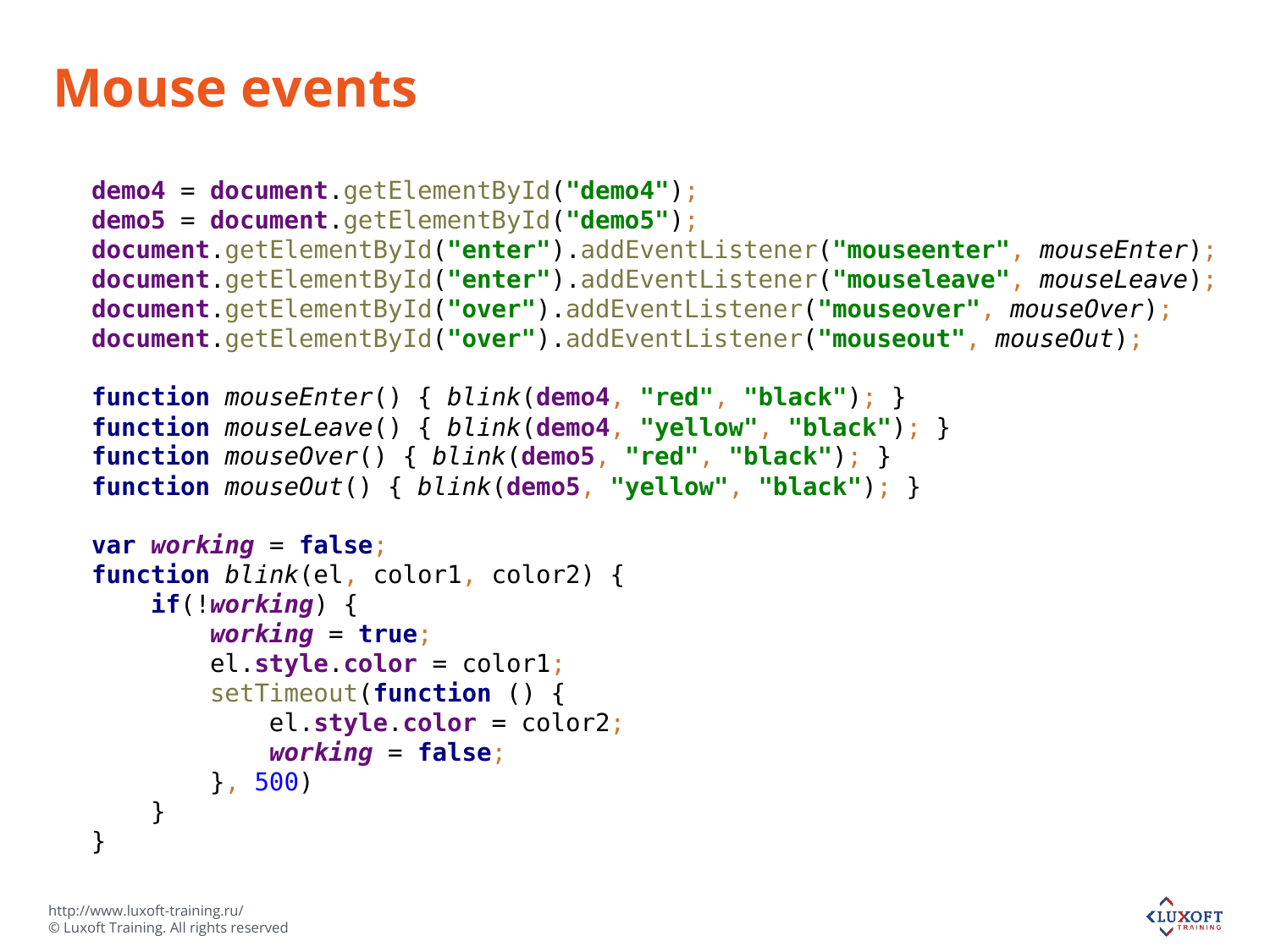

# Mouse events
    demo4 = document.getElementById("demo4");
    demo5 = document.getElementById("demo5");
    document.getElementById("enter").addEventListener("mouseenter", mouseEnter);
    document.getElementById("enter").addEventListener("mouseleave", mouseLeave);
    document.getElementById("over").addEventListener("mouseover", mouseOver);
    document.getElementById("over").addEventListener("mouseout", mouseOut);
    function mouseEnter() { blink(demo4, "red", "black"); }
    function mouseLeave() { blink(demo4, "yellow", "black"); }
    function mouseOver() { blink(demo5, "red", "black"); }
    function mouseOut() { blink(demo5, "yellow", "black"); }
    var working = false;
    function blink(el, color1, color2) {
        if(!working) {
            working = true;
            el.style.color = color1;
            setTimeout(function () {
                el.style.color = color2;
                working = false;
            }, 500)
        }
    }